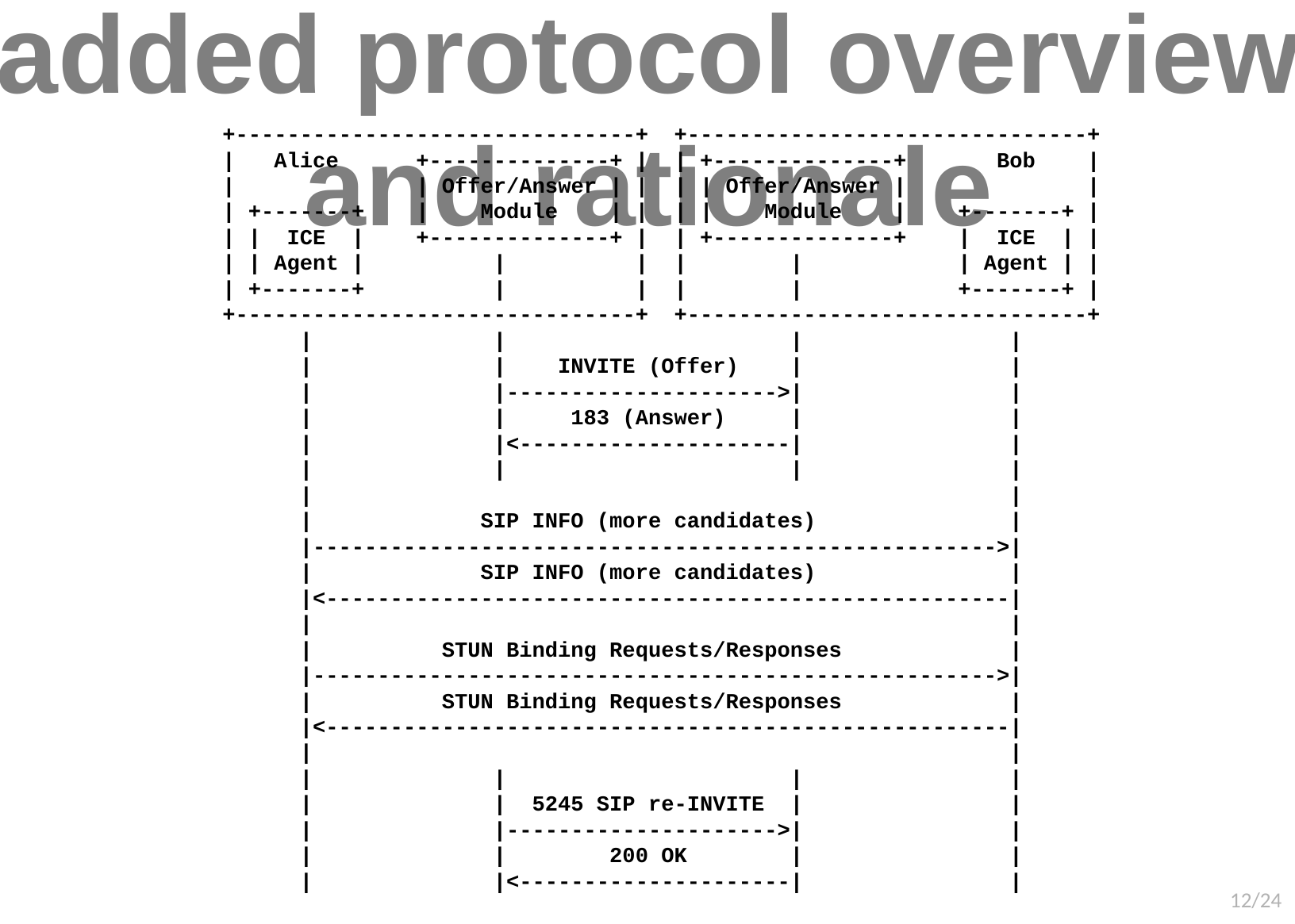

added protocol overview and rationale

   +-------------------------------+  +-------------------------------+
   |   Alice      +--------------+ |  | +--------------+       Bob    |
   |              | Offer/Answer | |  | | Offer/Answer |              |
   | +-------+    |    Module    | |  | |    Module    |    +-------+ |
   | |  ICE  |    +--------------+ |  | +--------------+    |  ICE  | |
   | | Agent |          |          |  |        |            | Agent | |
   | +-------+          |          |  |        |            +-------+ |
   +-------------------------------+  +-------------------------------+
         |              |                      |                |
         |              |    INVITE (Offer)    |                |
         |              |--------------------->|                |
         |              |     183 (Answer)     |                |
         |              |<---------------------|                |
         |              |                      |                |
         |                                                      |
         |             SIP INFO (more candidates)               |
         |----------------------------------------------------->|
         |             SIP INFO (more candidates)               |
         |<-----------------------------------------------------|
         |                                                      |
         |          STUN Binding Requests/Responses             |
         |----------------------------------------------------->|
         |          STUN Binding Requests/Responses             |
         |<-----------------------------------------------------|
         |                                                      |
         |              |                      |                |
         |              |  5245 SIP re-INVITE  |                |
         |              |--------------------->|                |
         |              |        200 OK        |                |
         |              |<---------------------|                |
12/24